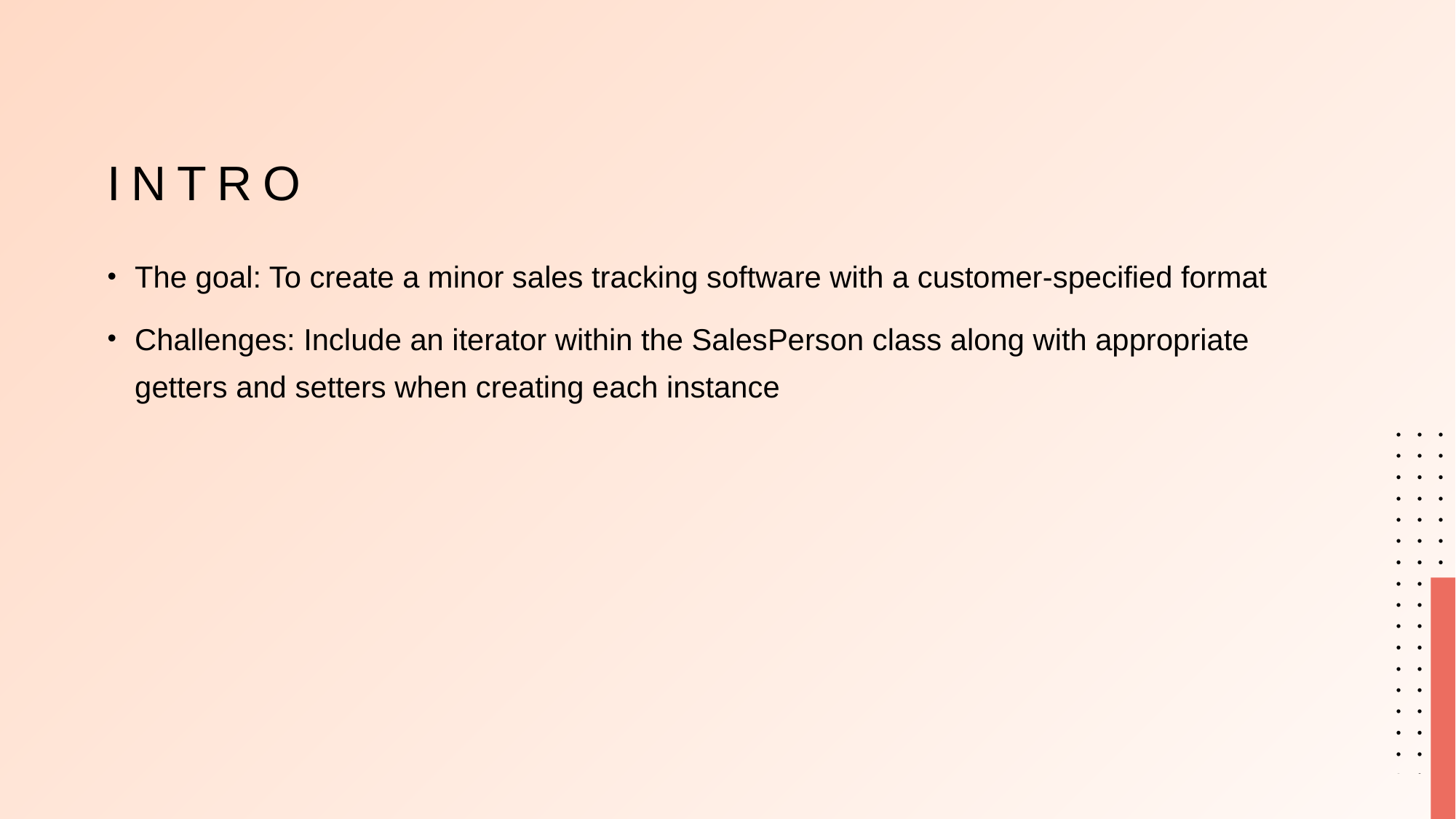

# Intro
The goal: To create a minor sales tracking software with a customer-specified format
Challenges: Include an iterator within the SalesPerson class along with appropriate getters and setters when creating each instance